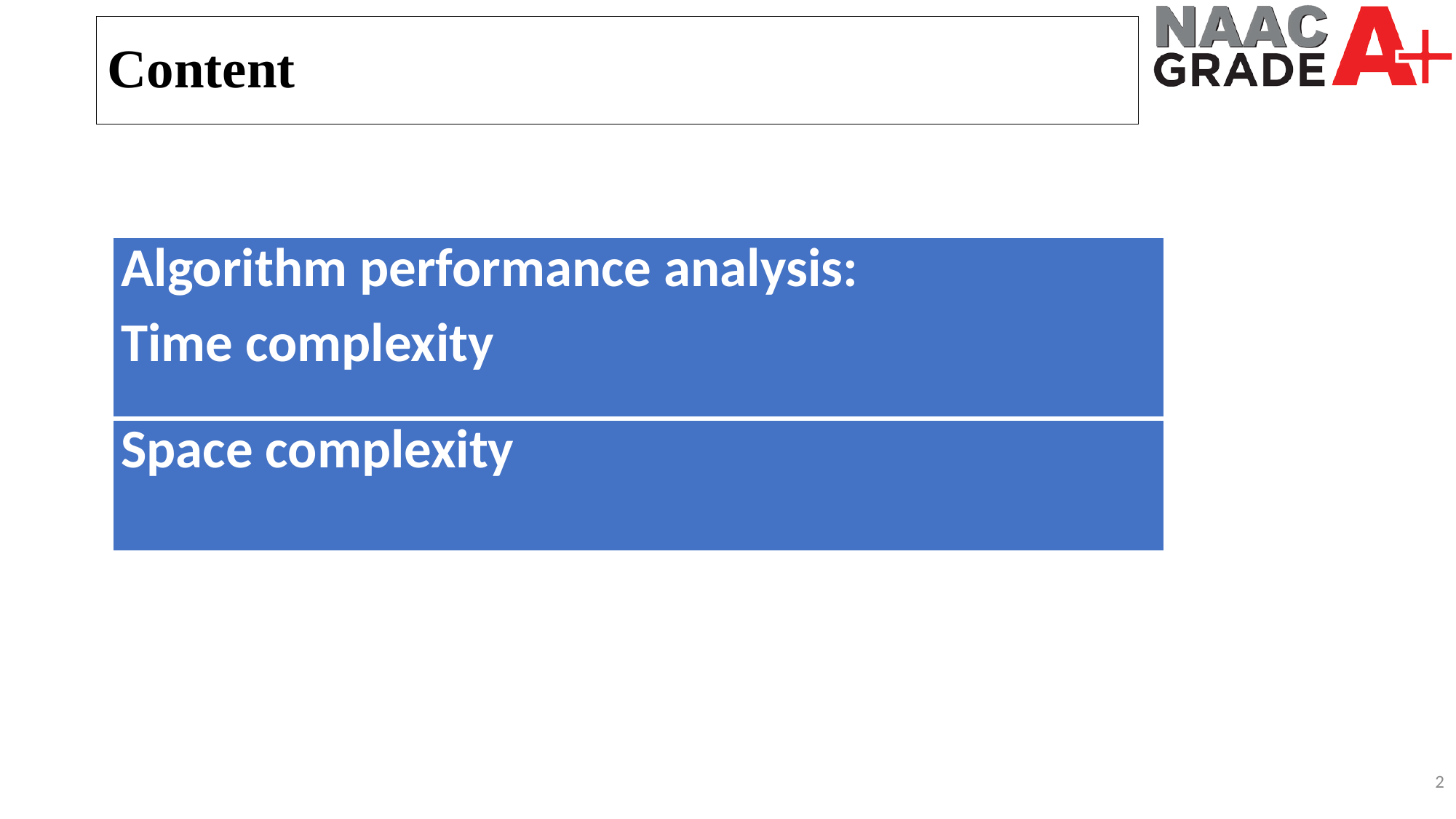

Content
| Algorithm performance analysis: Time complexity |
| --- |
| Space complexity |
2